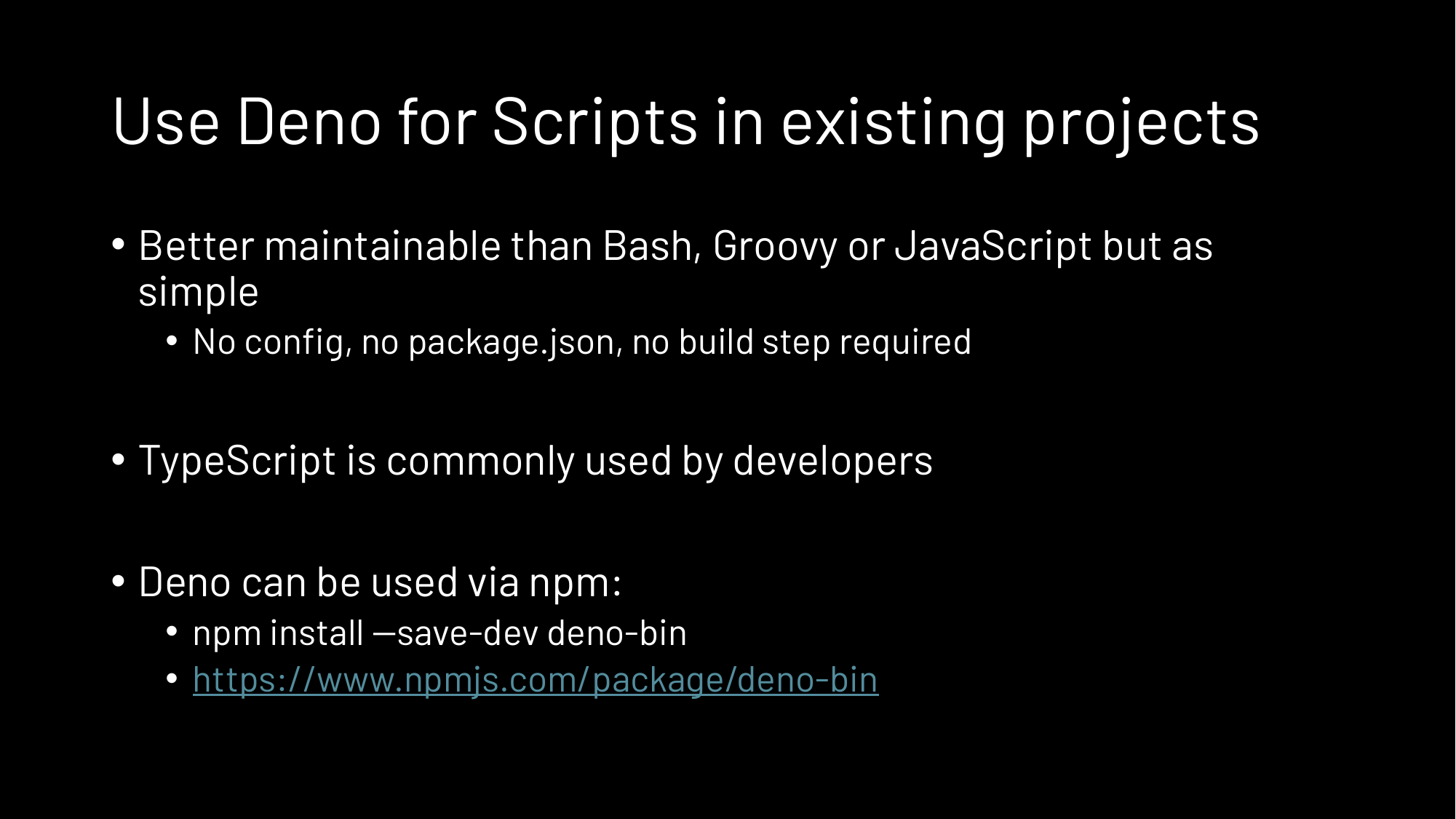

# Use Deno for Scripts in existing projects
Better maintainable than Bash, Groovy or JavaScript but as simple
No config, no package.json, no build step required

TypeScript is commonly used by developers

Deno can be used via npm:
npm install --save-dev deno-bin
https://www.npmjs.com/package/deno-bin